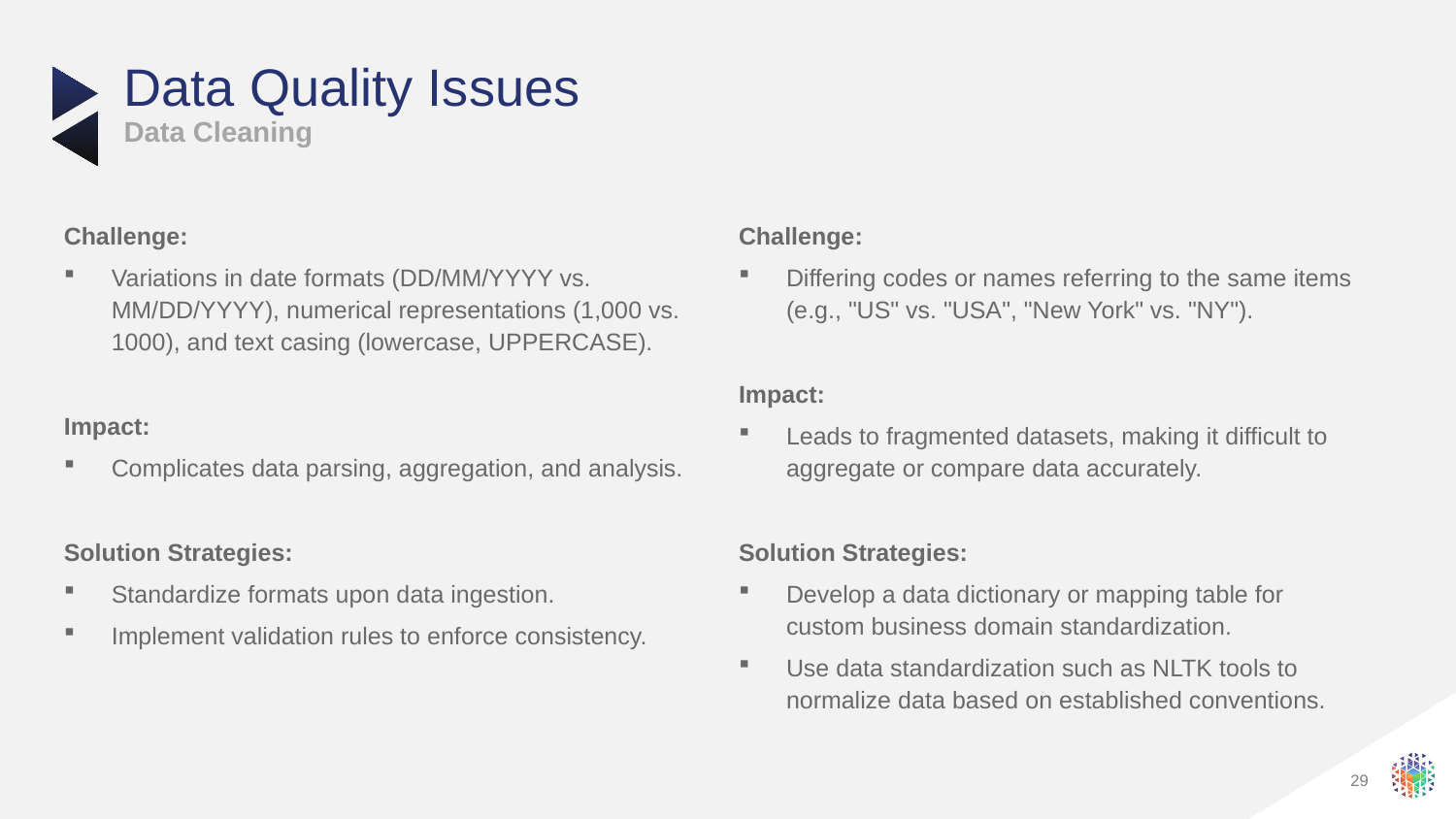

# Data Quality Issues Data Cleaning
Challenge:
Variations in date formats (DD/MM/YYYY vs. MM/DD/YYYY), numerical representations (1,000 vs. 1000), and text casing (lowercase, UPPERCASE).

Impact:
Complicates data parsing, aggregation, and analysis.

Solution Strategies:
Standardize formats upon data ingestion.
Implement validation rules to enforce consistency.
Challenge:
Differing codes or names referring to the same items (e.g., "US" vs. "USA", "New York" vs. "NY").

Impact:
Leads to fragmented datasets, making it difficult to aggregate or compare data accurately.

Solution Strategies:
Develop a data dictionary or mapping table for custom business domain standardization.
Use data standardization such as NLTK tools to normalize data based on established conventions.